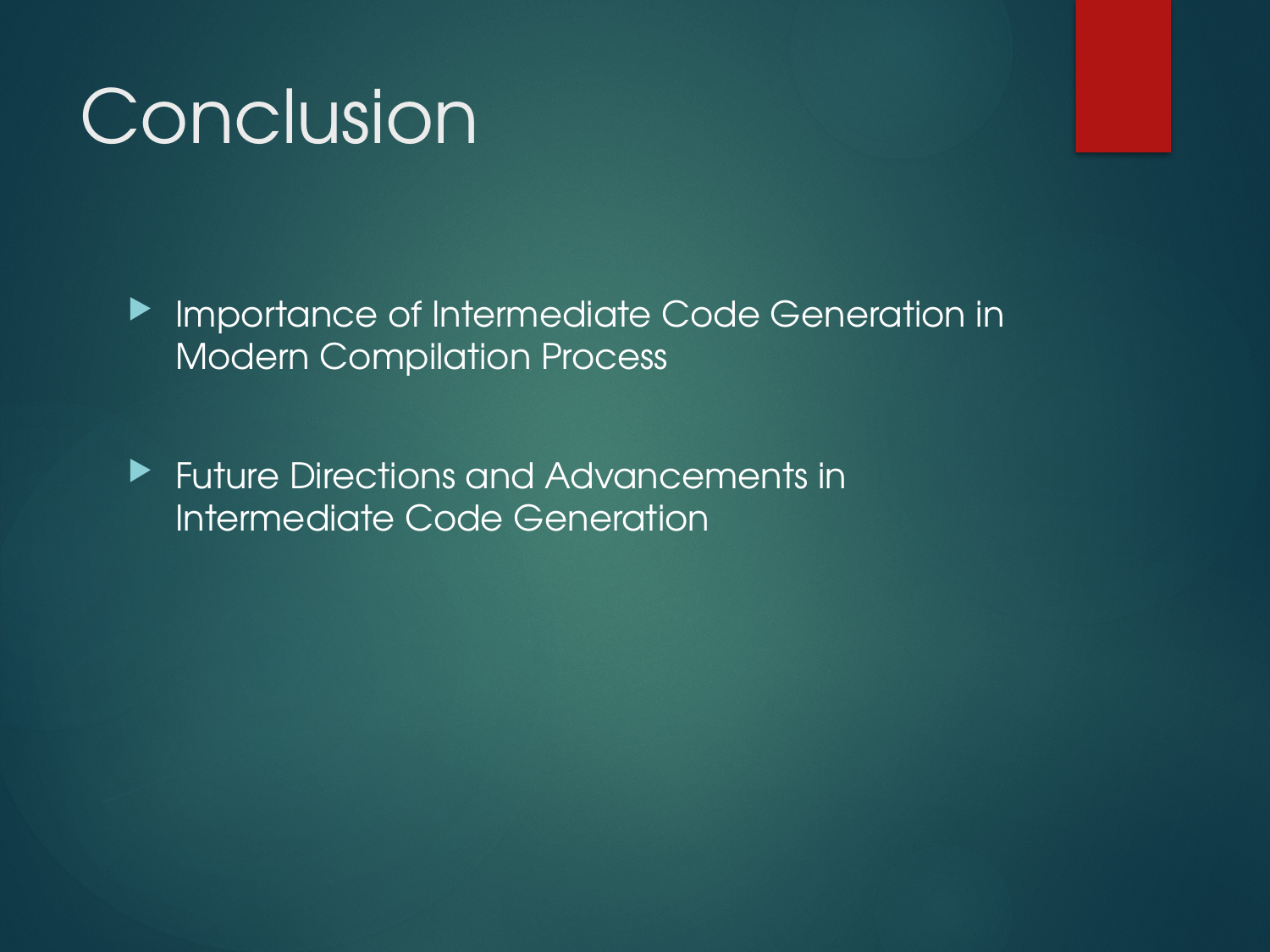

# Conclusion
Importance of Intermediate Code Generation in Modern Compilation Process

Future Directions and Advancements in Intermediate Code Generation